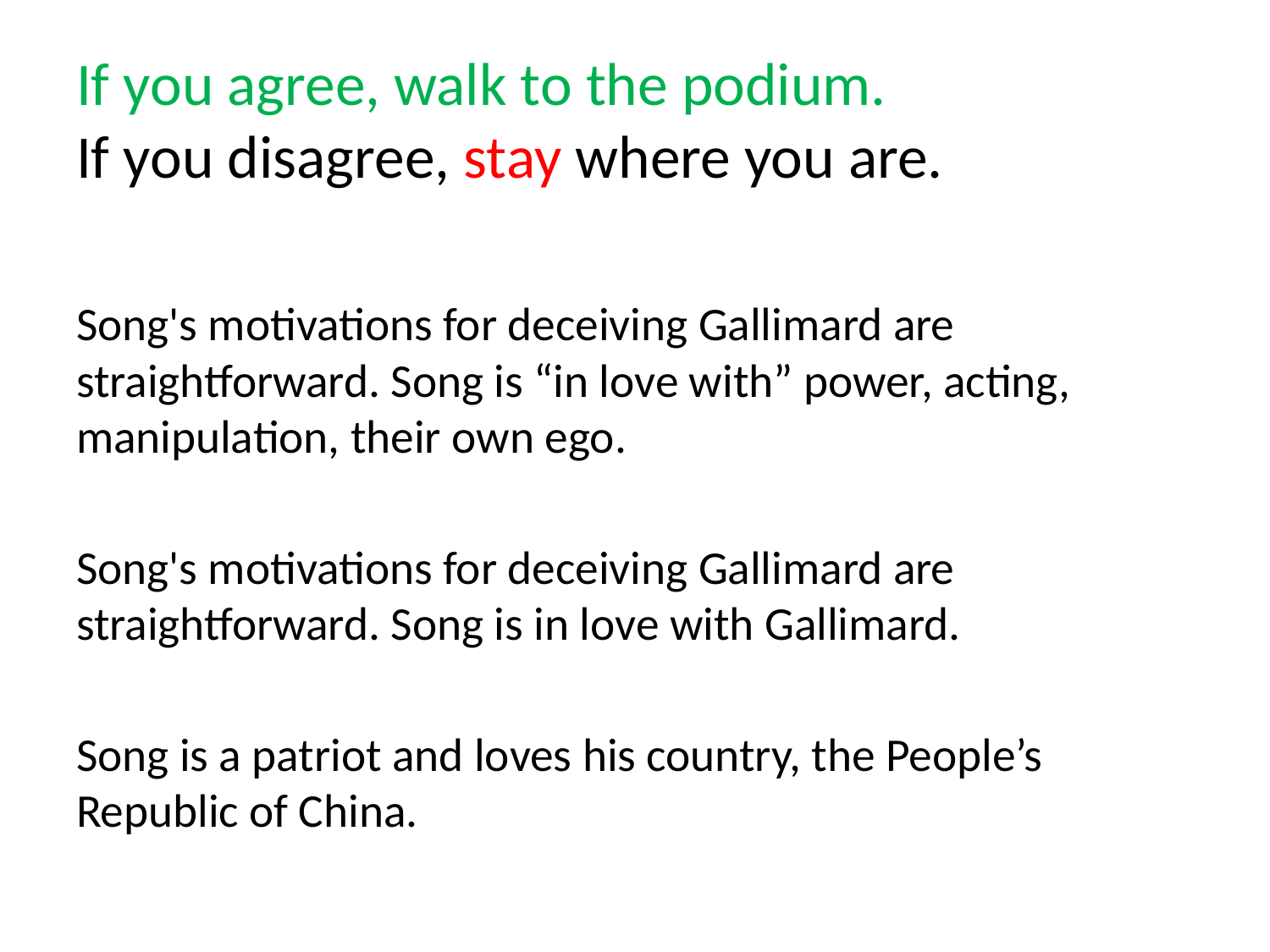

# If you agree, walk to the podium. If you disagree, stay where you are.

Song's motivations for deceiving Gallimard are straightforward. Song is “in love with” power, acting, manipulation, their own ego.

Song's motivations for deceiving Gallimard are straightforward. Song is in love with Gallimard.

Song is a patriot and loves his country, the People’s Republic of China.